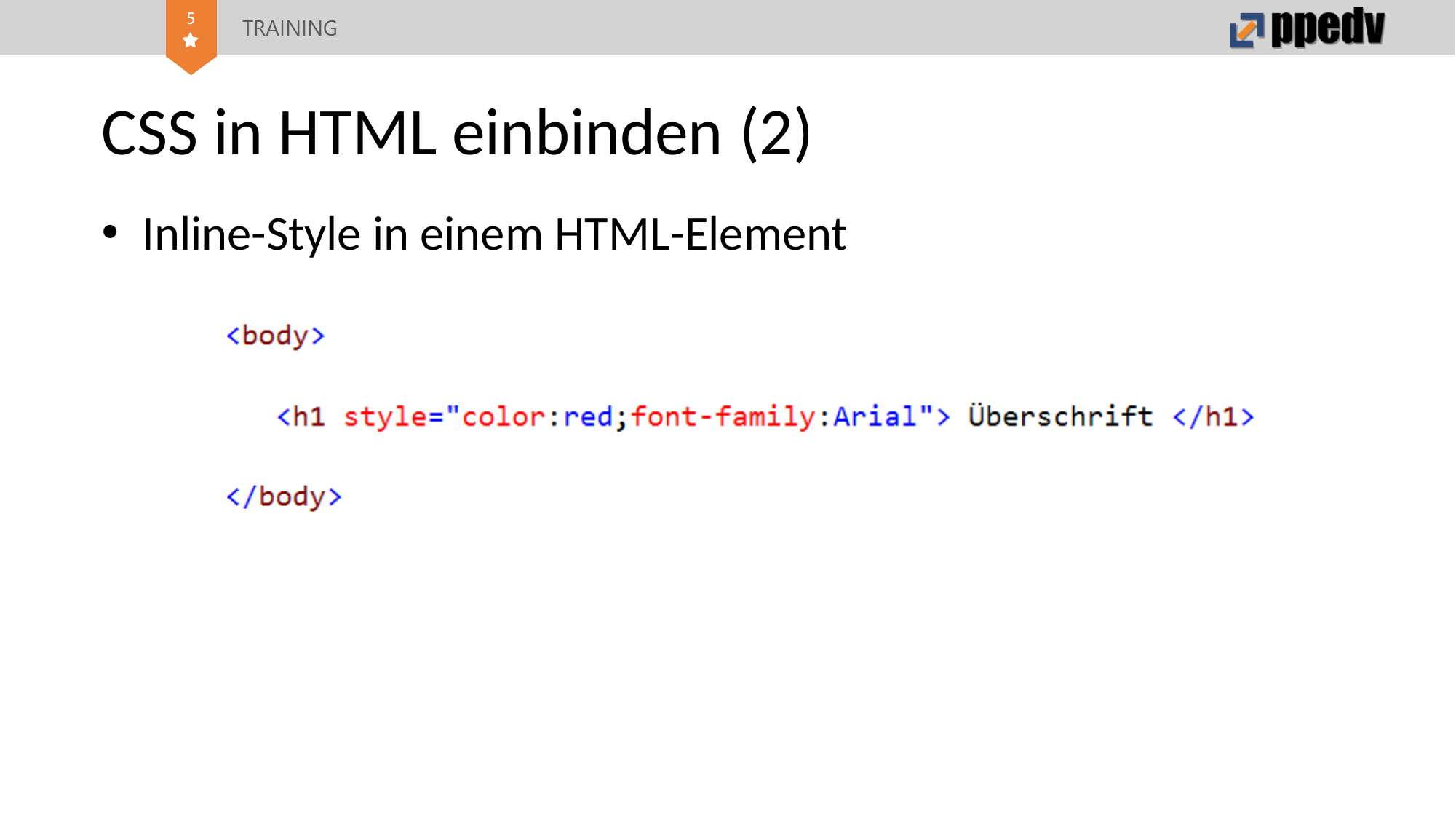

# CSS in HTML einbinden (2)
Inline-Style in einem HTML-Element